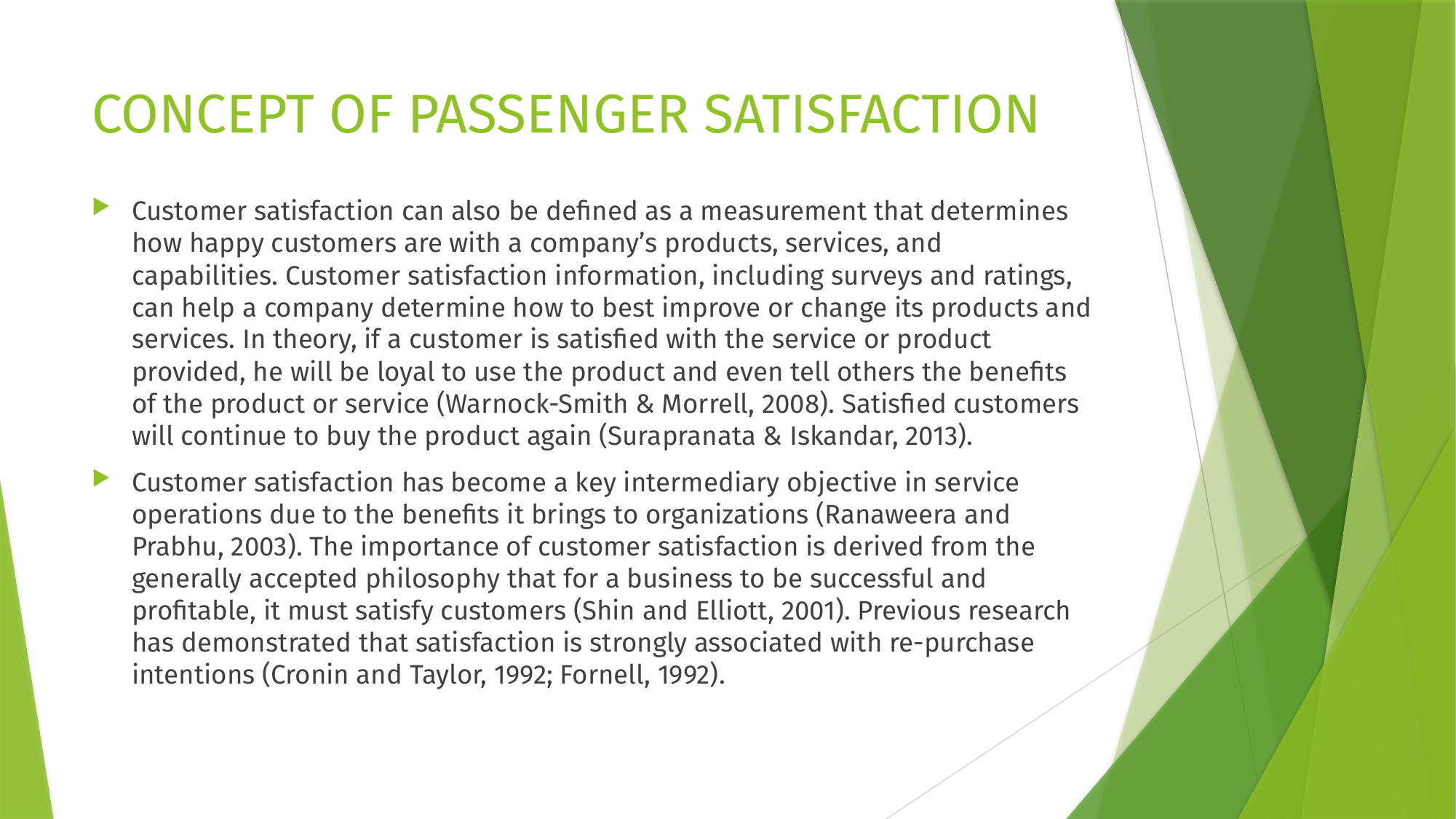

# CONCEPT OF PASSENGER SATISFACTION
Customer satisfaction can also be defined as a measurement that determines how happy customers are with a company’s products, services, and capabilities. Customer satisfaction information, including surveys and ratings, can help a company determine how to best improve or change its products and services. In theory, if a customer is satisfied with the service or product provided, he will be loyal to use the product and even tell others the benefits of the product or service (Warnock-Smith & Morrell, 2008). Satisfied customers will continue to buy the product again (Surapranata & Iskandar, 2013).
Customer satisfaction has become a key intermediary objective in service operations due to the benefits it brings to organizations (Ranaweera and Prabhu, 2003). The importance of customer satisfaction is derived from the generally accepted philosophy that for a business to be successful and profitable, it must satisfy customers (Shin and Elliott, 2001). Previous research has demonstrated that satisfaction is strongly associated with re-purchase intentions (Cronin and Taylor, 1992; Fornell, 1992).